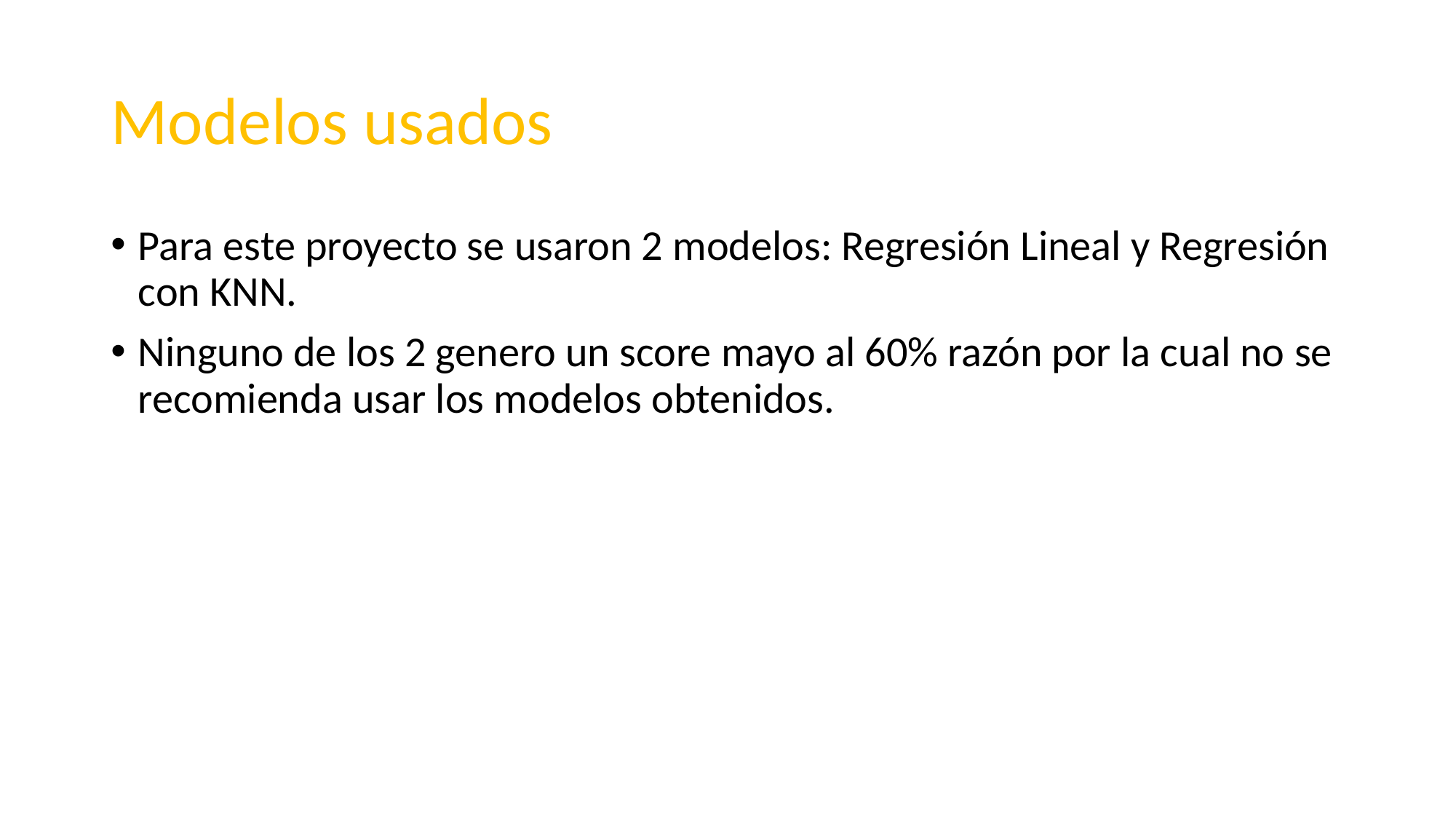

# Modelos usados
Para este proyecto se usaron 2 modelos: Regresión Lineal y Regresión con KNN.
Ninguno de los 2 genero un score mayo al 60% razón por la cual no se recomienda usar los modelos obtenidos.